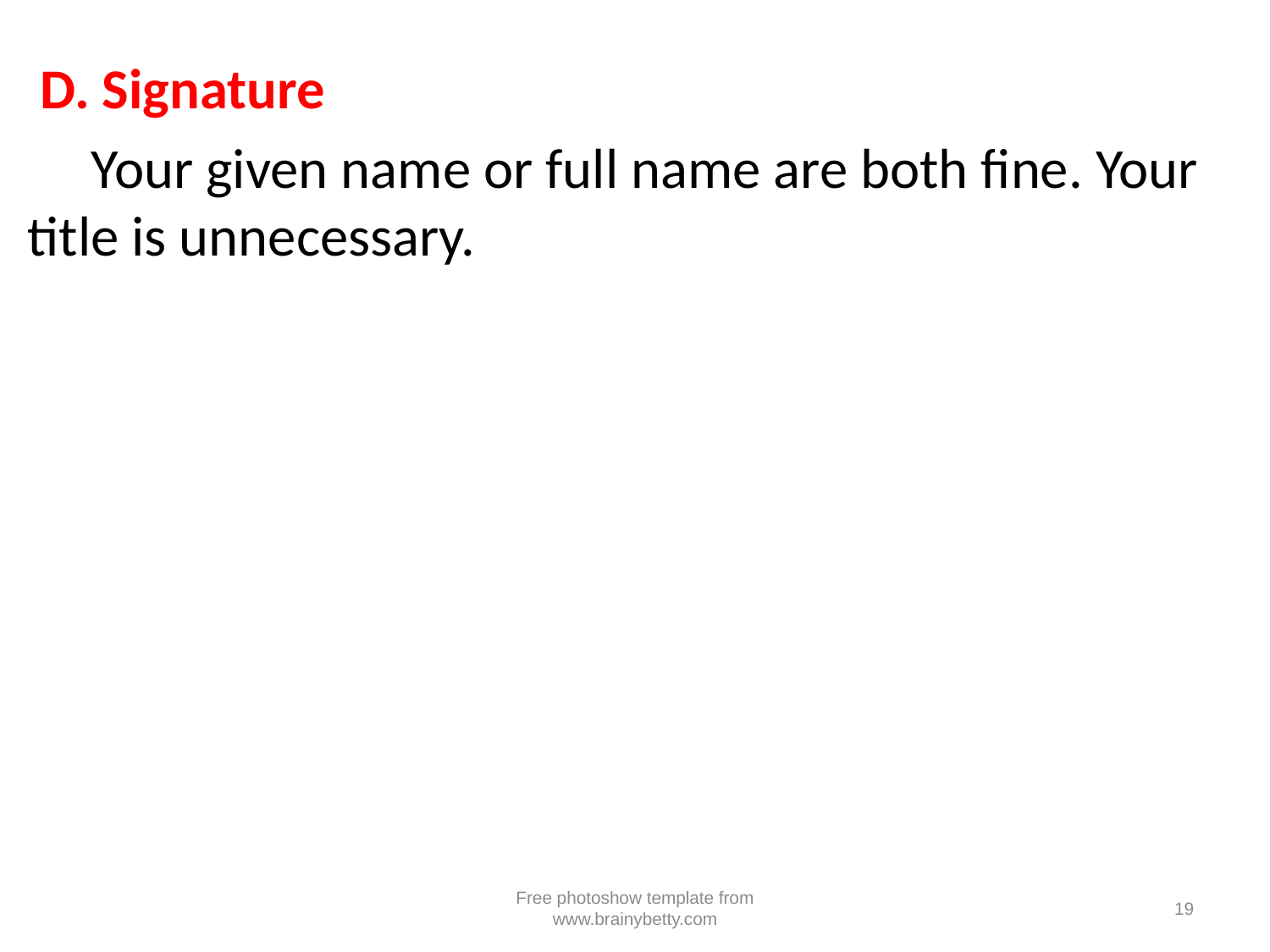

D. Signature
     Your given name or full name are both fine. Your title is unnecessary.
Free photoshow template from www.brainybetty.com
19